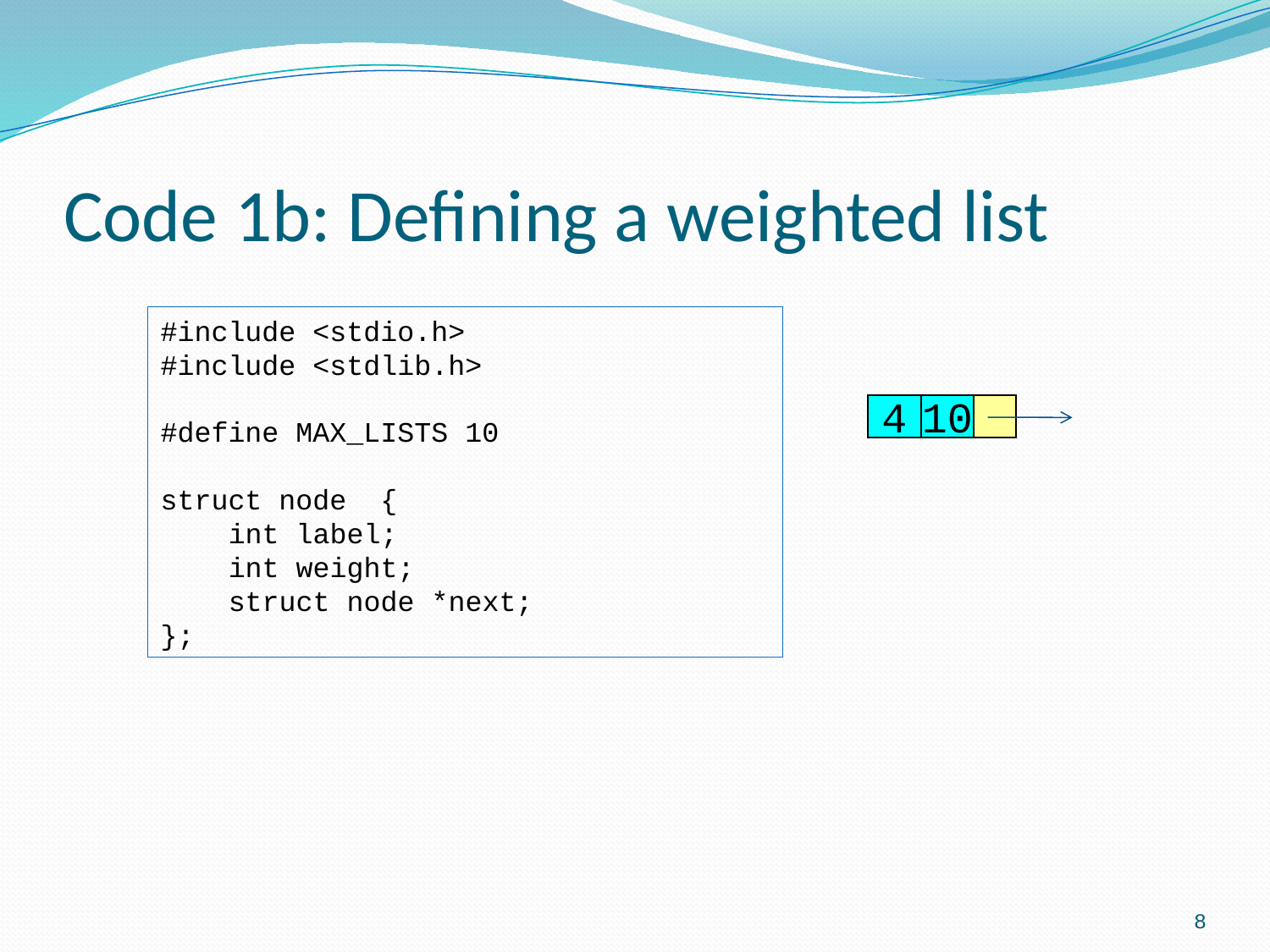

# Code 1b: Defining a weighted list
#include <stdio.h>
#include <stdlib.h>

#define MAX_LISTS 10

struct node  {
    int label;
    int weight;
    struct node *next;
};
4
10

8